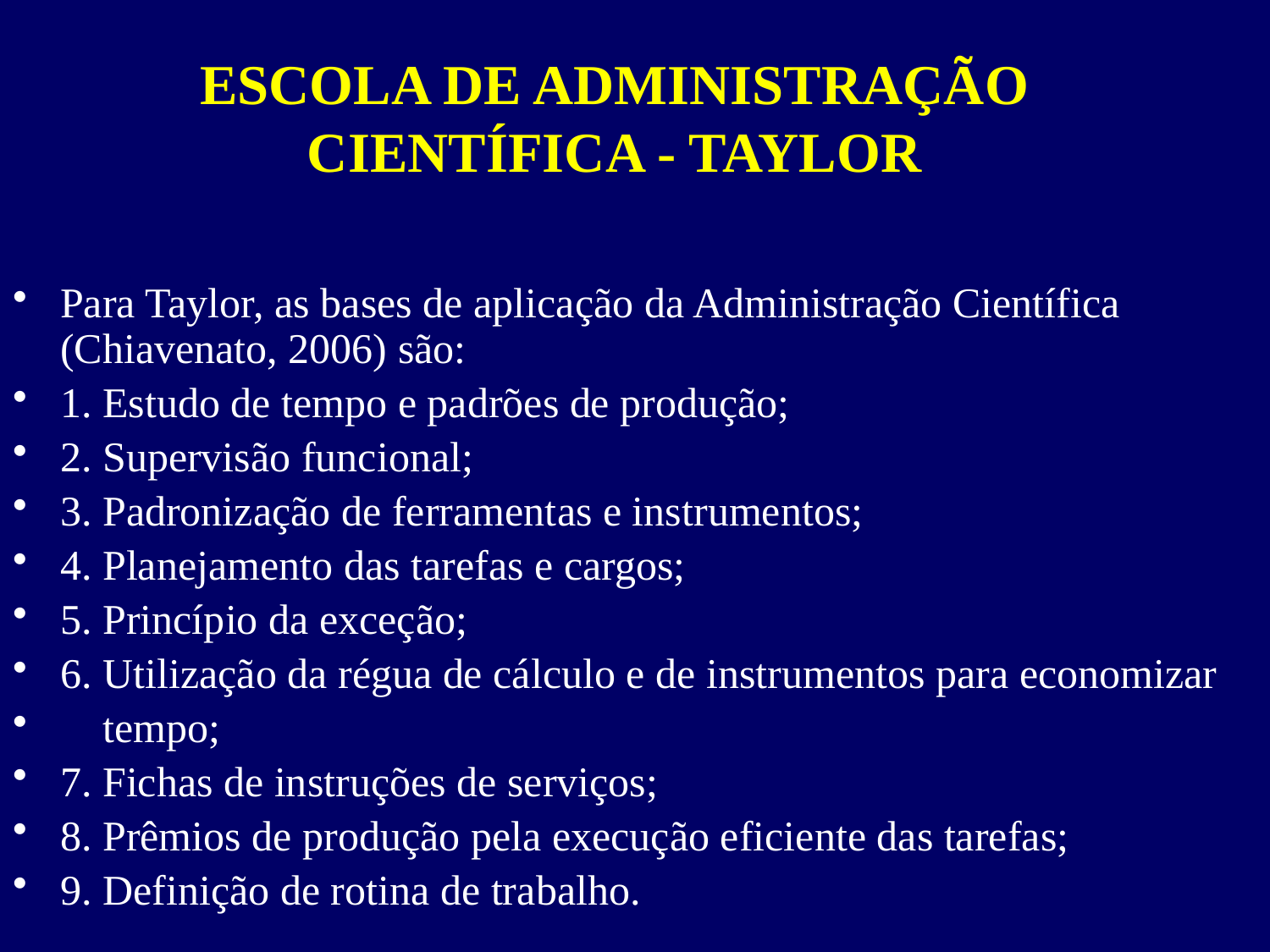

# ESCOLA DE ADMINISTRAÇÃO CIENTÍFICA - TAYLOR
Para Taylor, as bases de aplicação da Administração Científica (Chiavenato, 2006) são:
1. Estudo de tempo e padrões de produção;
2. Supervisão funcional;
3. Padronização de ferramentas e instrumentos;
4. Planejamento das tarefas e cargos;
5. Princípio da exceção;
6. Utilização da régua de cálculo e de instrumentos para economizar
    tempo;
7. Fichas de instruções de serviços;
8. Prêmios de produção pela execução eficiente das tarefas;
9. Definição de rotina de trabalho.